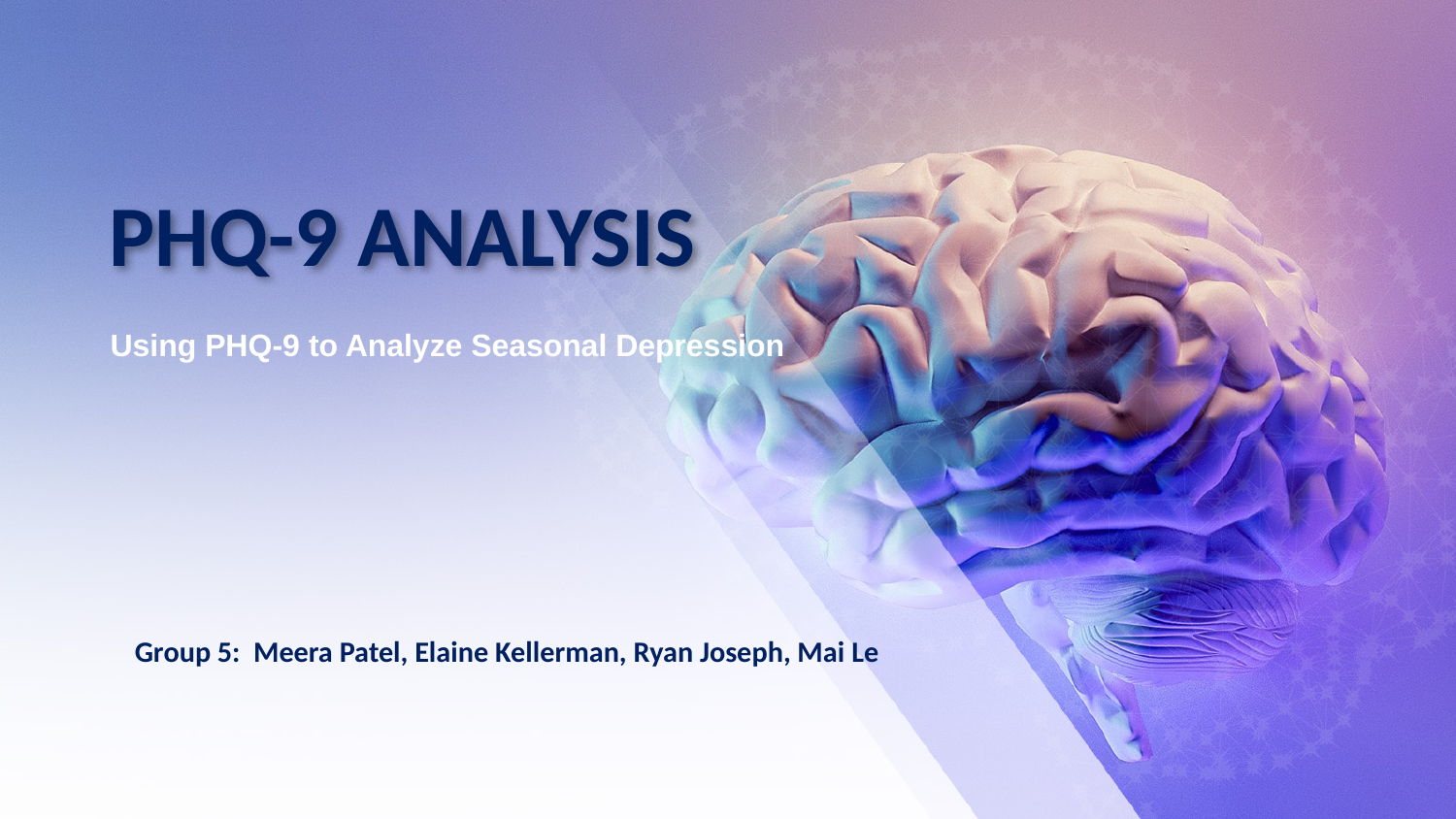

# PHQ-9 ANALYSIS

Using PHQ-9 to Analyze Seasonal Depression

Group 5:  Meera Patel, Elaine Kellerman, Ryan Joseph, Mai Le